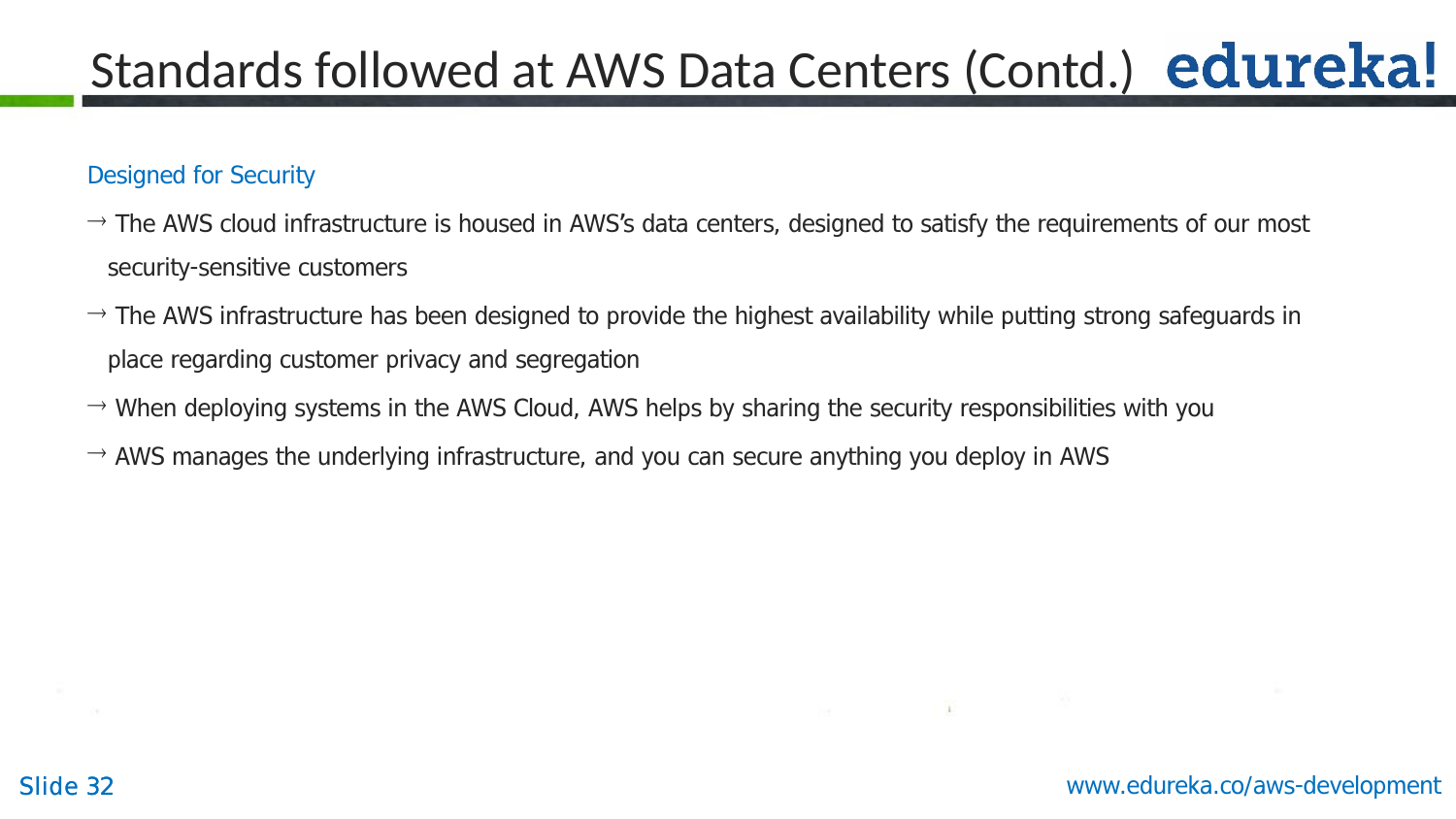

# Standards followed at AWS Data Centers (Contd.)
Designed for Security
 The AWS cloud infrastructure is housed in AWS’s data centers, designed to satisfy the requirements of our most security-sensitive customers
 The AWS infrastructure has been designed to provide the highest availability while putting strong safeguards in place regarding customer privacy and segregation
 When deploying systems in the AWS Cloud, AWS helps by sharing the security responsibilities with you
 AWS manages the underlying infrastructure, and you can secure anything you deploy in AWS